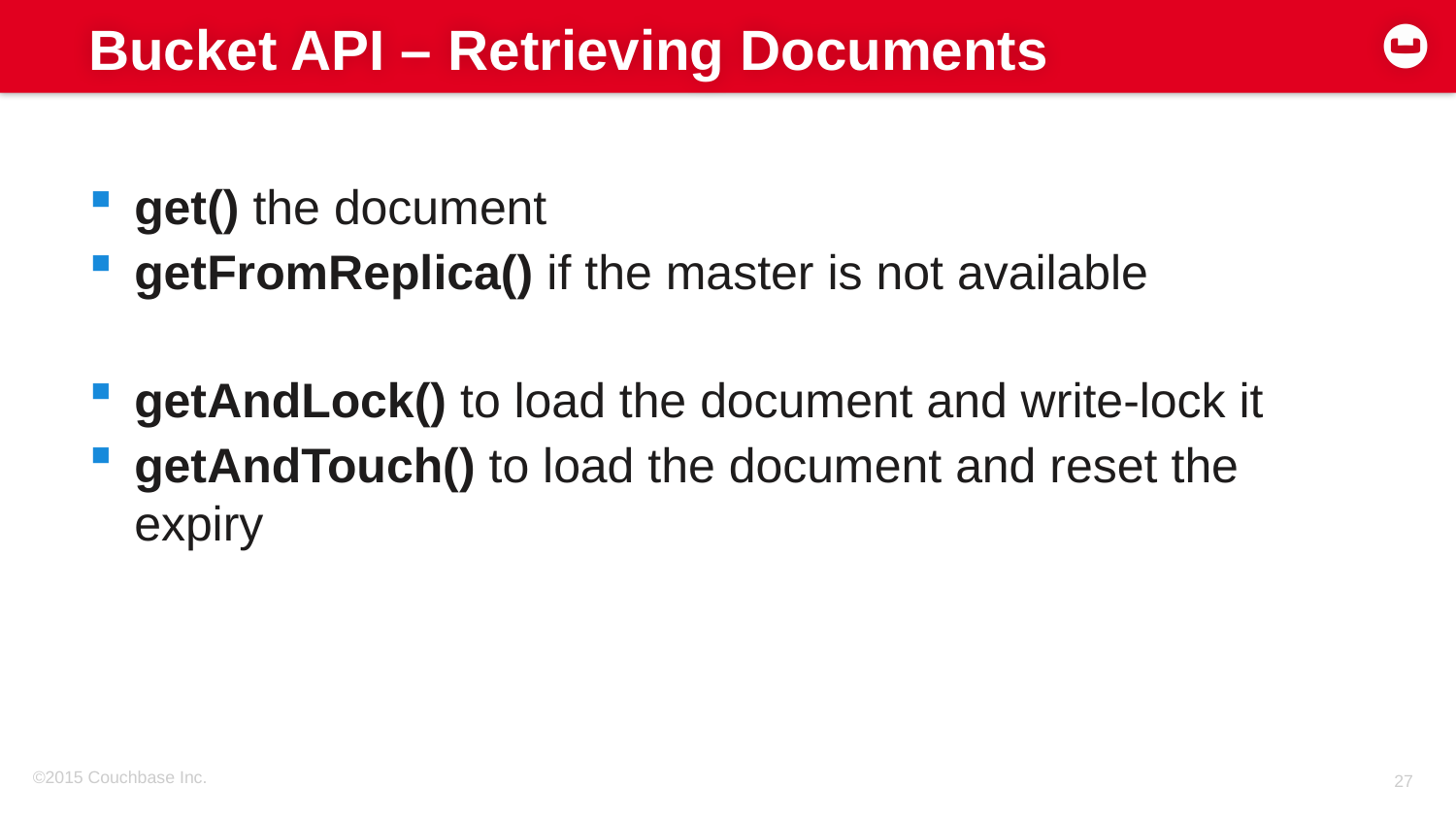

# Bucket API – Retrieving Documents
get() the document
getFromReplica() if the master is not available

getAndLock() to load the document and write-lock it
getAndTouch() to load the document and reset the expiry